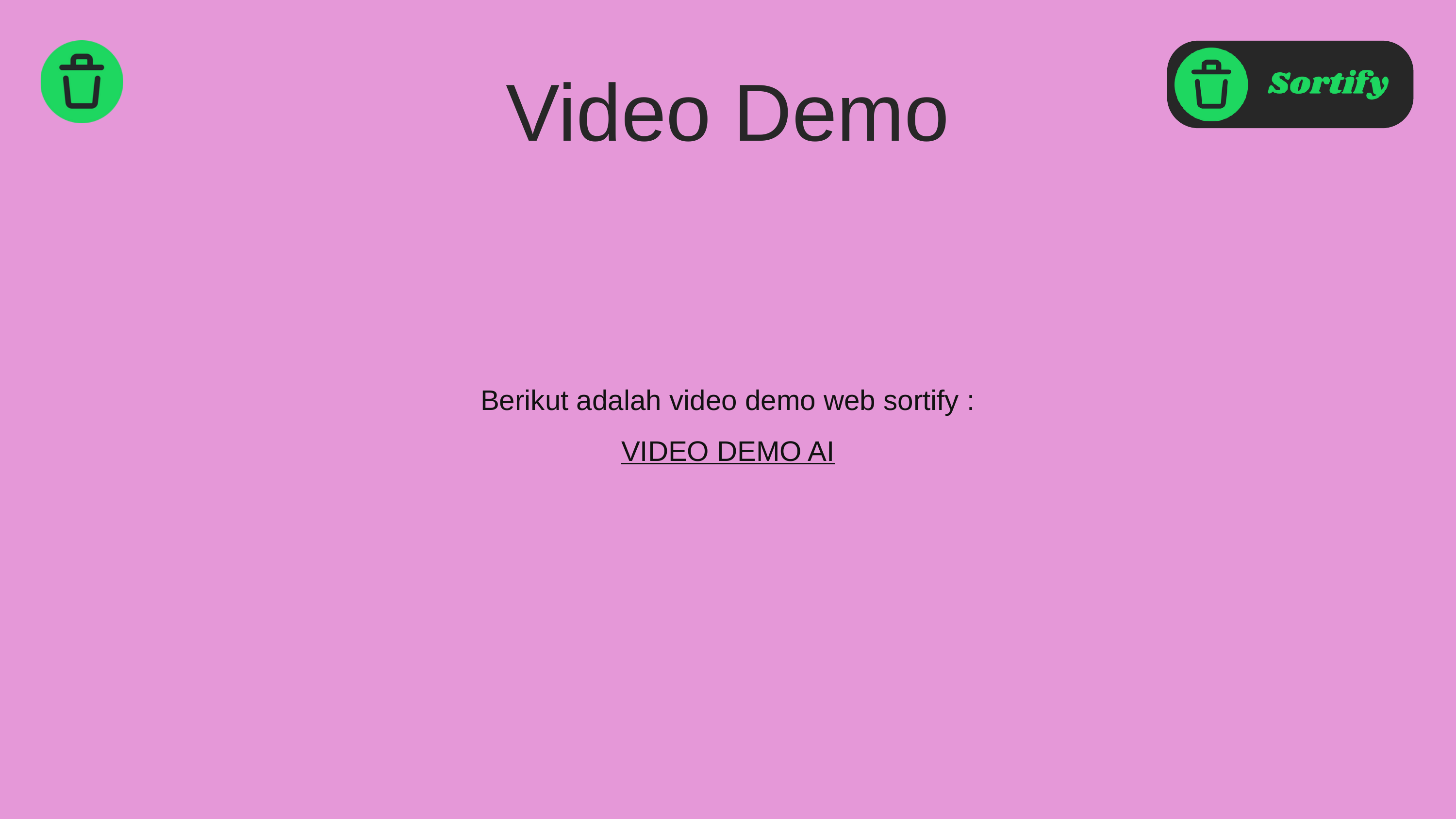

Video Demo
Berikut adalah video demo web sortify :
VIDEO DEMO AI